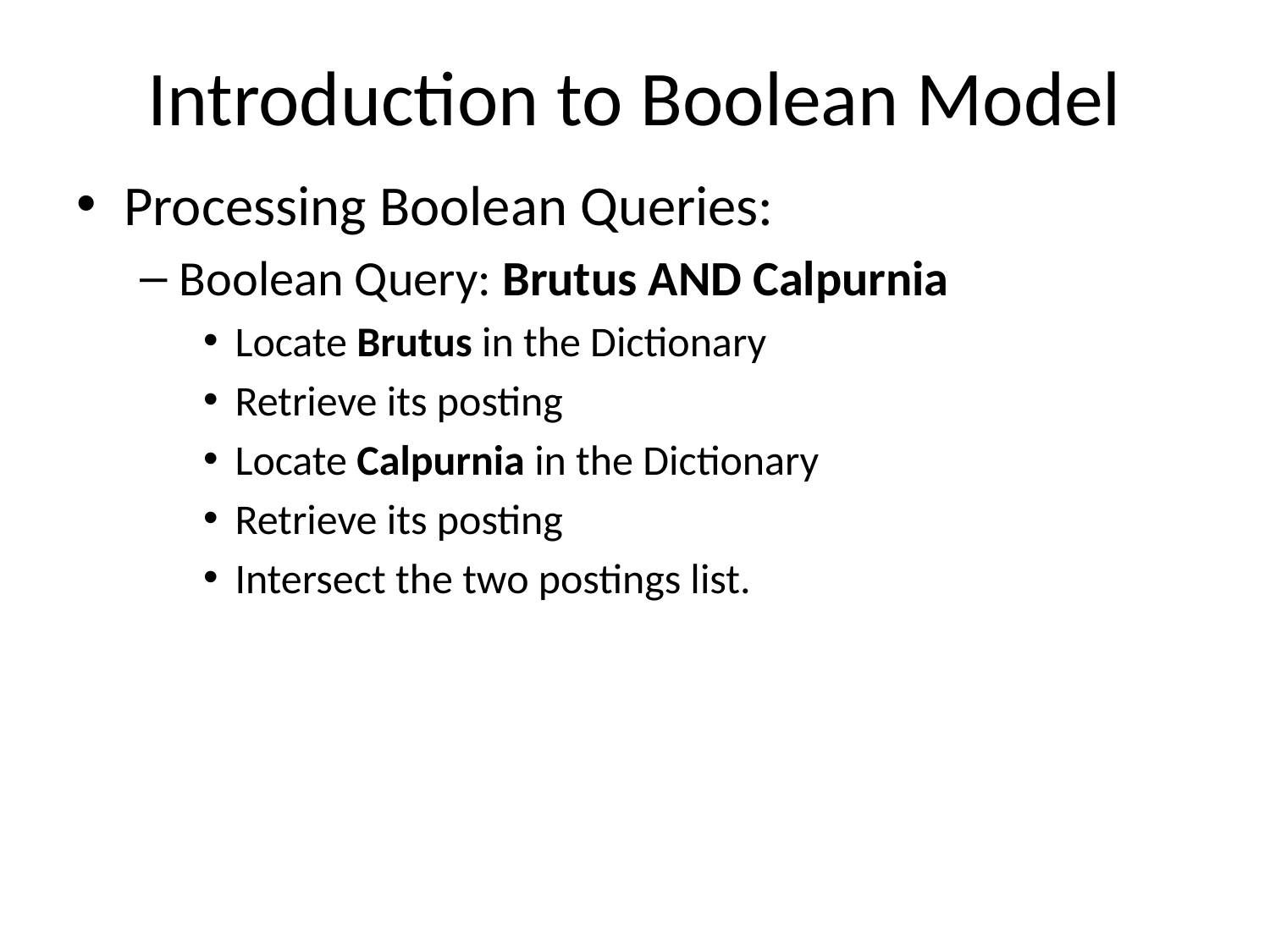

# Introduction to Boolean Model
Processing Boolean Queries:
Boolean Query: Brutus AND Calpurnia
Locate Brutus in the Dictionary
Retrieve its posting
Locate Calpurnia in the Dictionary
Retrieve its posting
Intersect the two postings list.